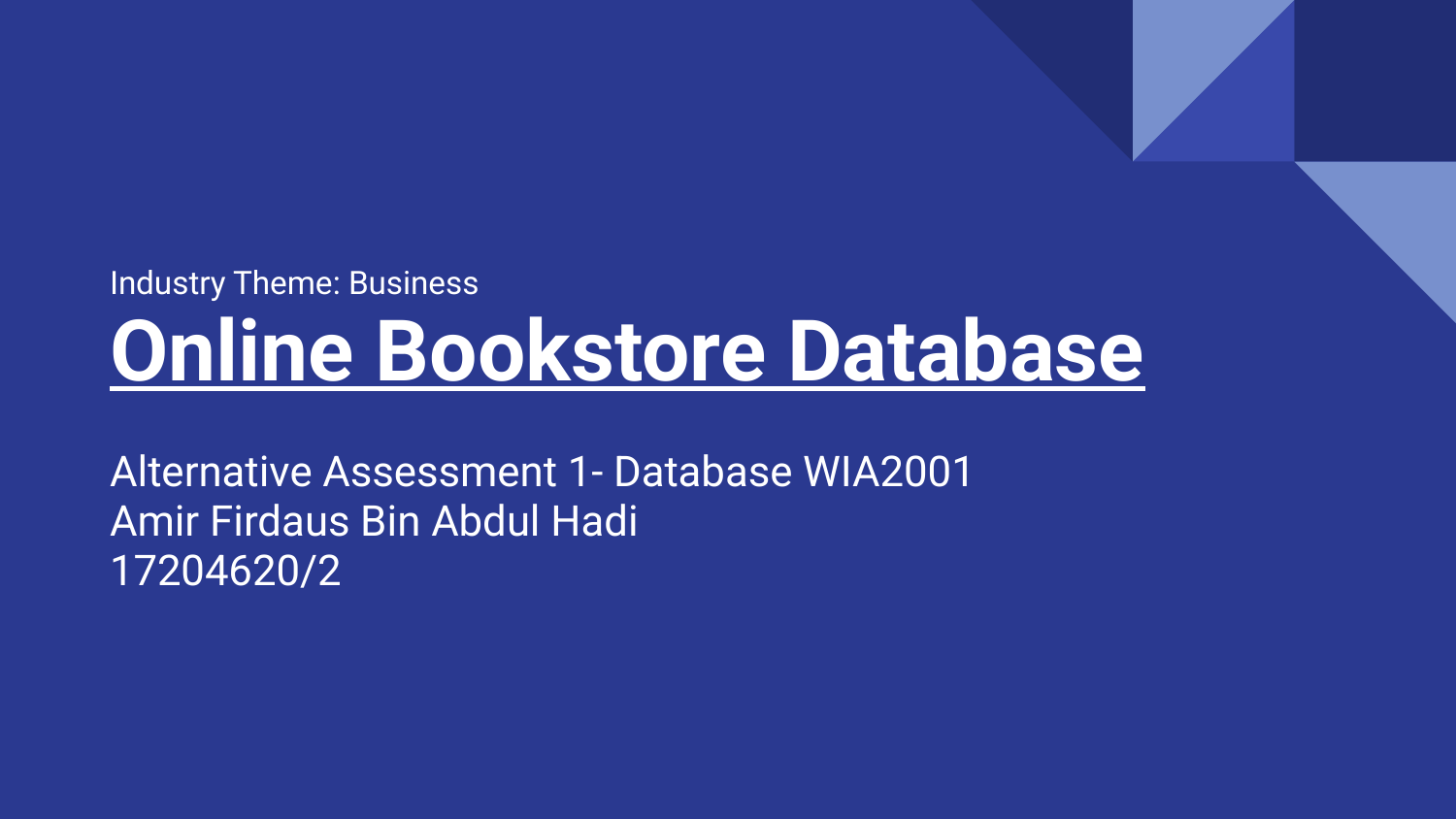

# Industry Theme: Business
Online Bookstore Database
Alternative Assessment 1- Database WIA2001
Amir Firdaus Bin Abdul Hadi
17204620/2